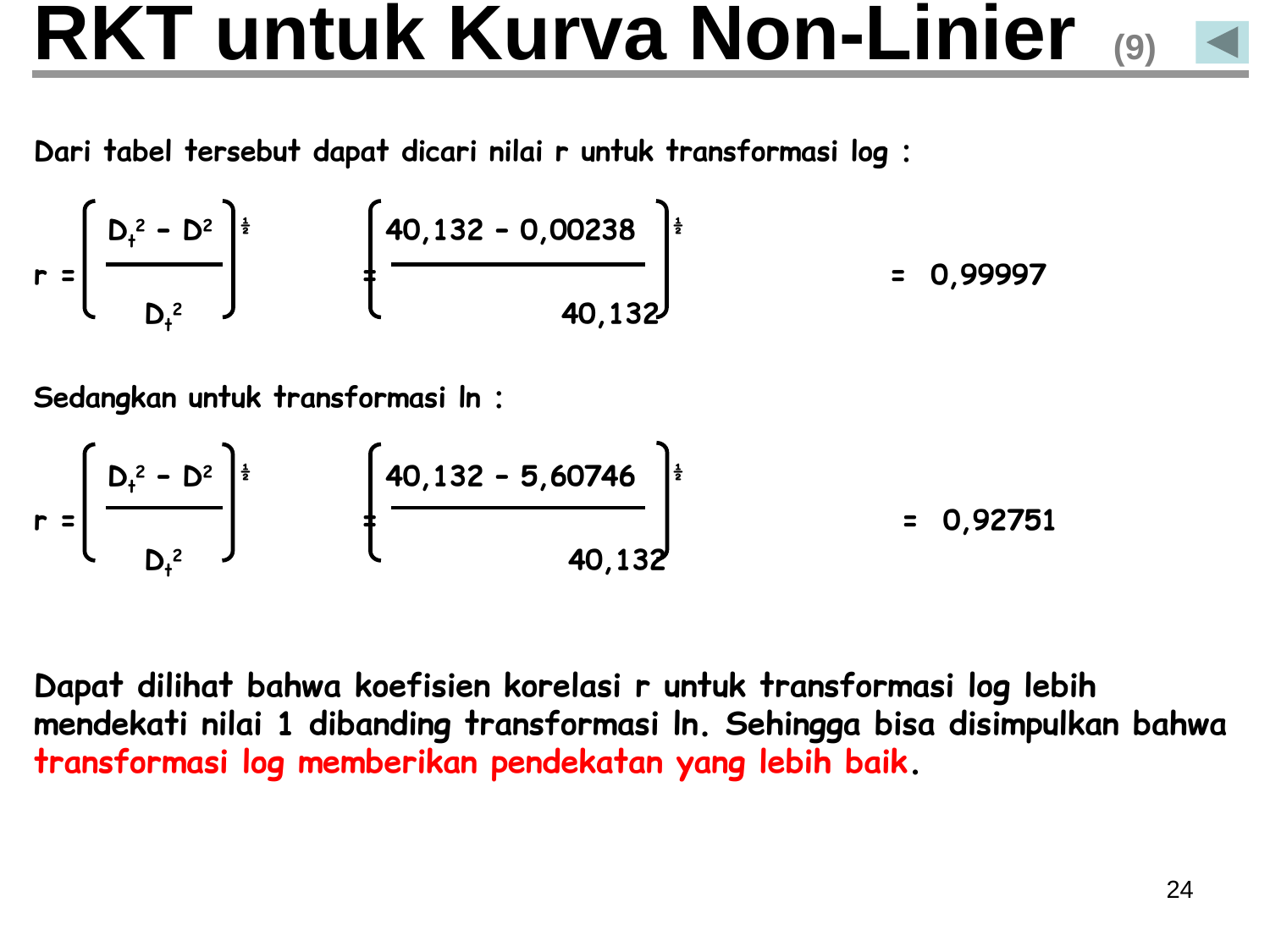

# RKT untuk Kurva Non-Linier    (9)

Dari tabel tersebut dapat dicari nilai r untuk transformasi log :

      Dt2 – D2    ½	        40,132 – 0,00238   ½
r =   		      =  			                  =  0,99997
         Dt2		                     40,132

Sedangkan untuk transformasi ln :

      Dt2 – D2    ½	        40,132 – 5,60746   ½
r =   		      =  			                   =  0,92751
         Dt2		                      40,132

Dapat dilihat bahwa koefisien korelasi r untuk transformasi log lebih mendekati nilai 1 dibanding transformasi ln. Sehingga bisa disimpulkan bahwa transformasi log memberikan pendekatan yang lebih baik.

24